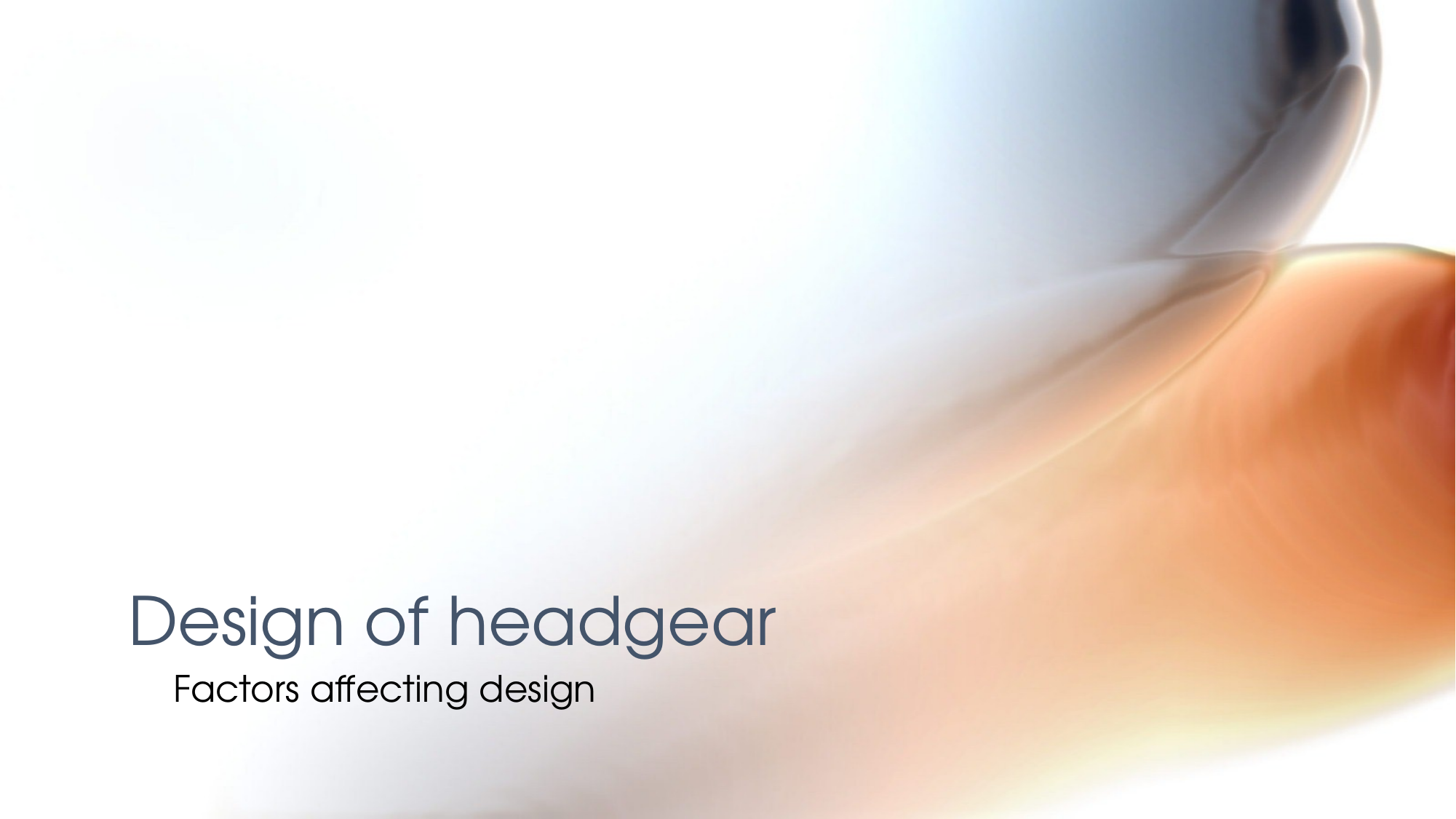

# Design of headgear
                           Factors affecting design